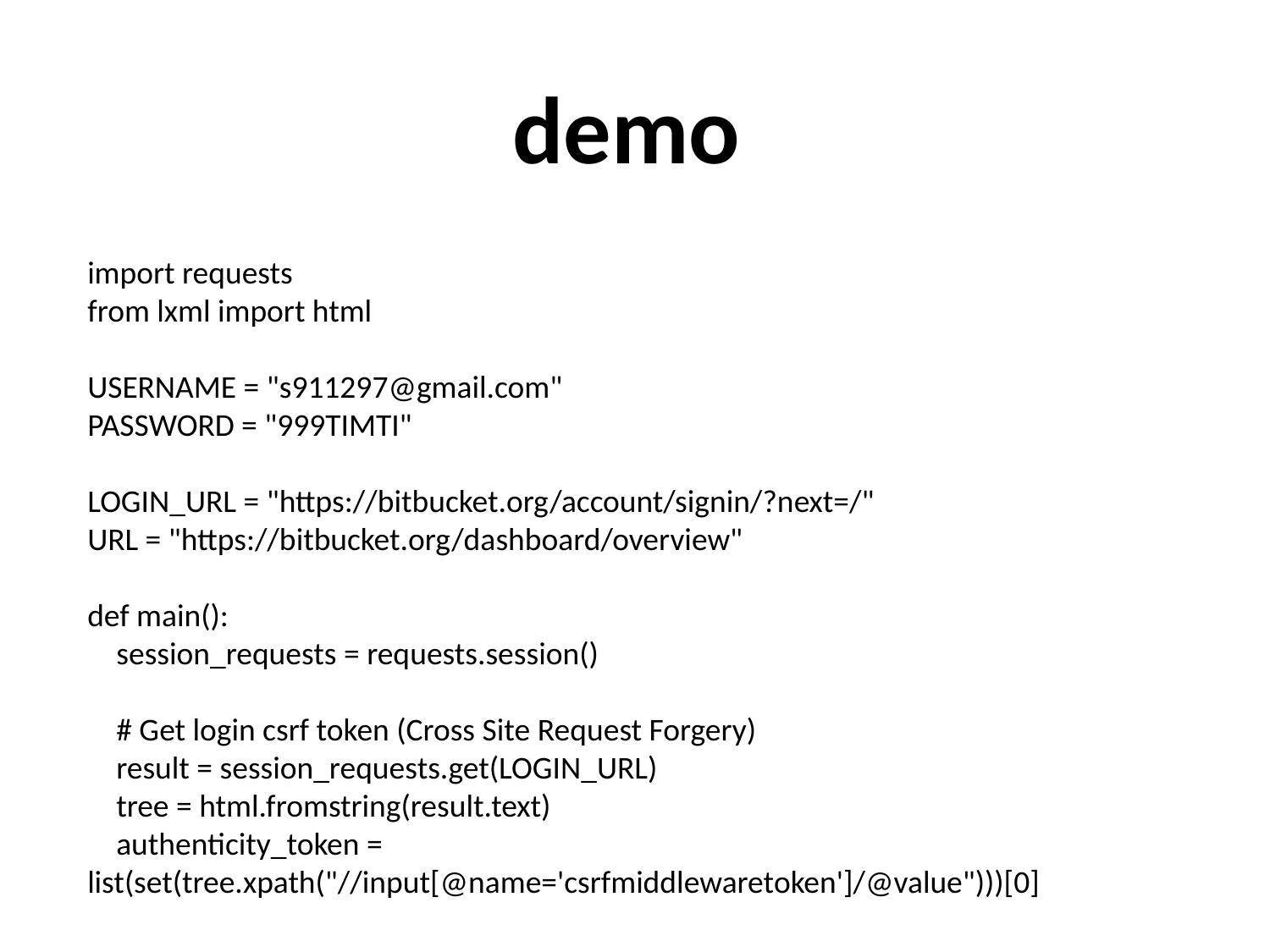

# demo
import requests
from lxml import html

USERNAME = "s911297@gmail.com"
PASSWORD = "999TIMTI"

LOGIN_URL = "https://bitbucket.org/account/signin/?next=/"
URL = "https://bitbucket.org/dashboard/overview"

def main():
    session_requests = requests.session()

    # Get login csrf token (Cross Site Request Forgery)
    result = session_requests.get(LOGIN_URL)
    tree = html.fromstring(result.text)
    authenticity_token = list(set(tree.xpath("//input[@name='csrfmiddlewaretoken']/@value")))[0]